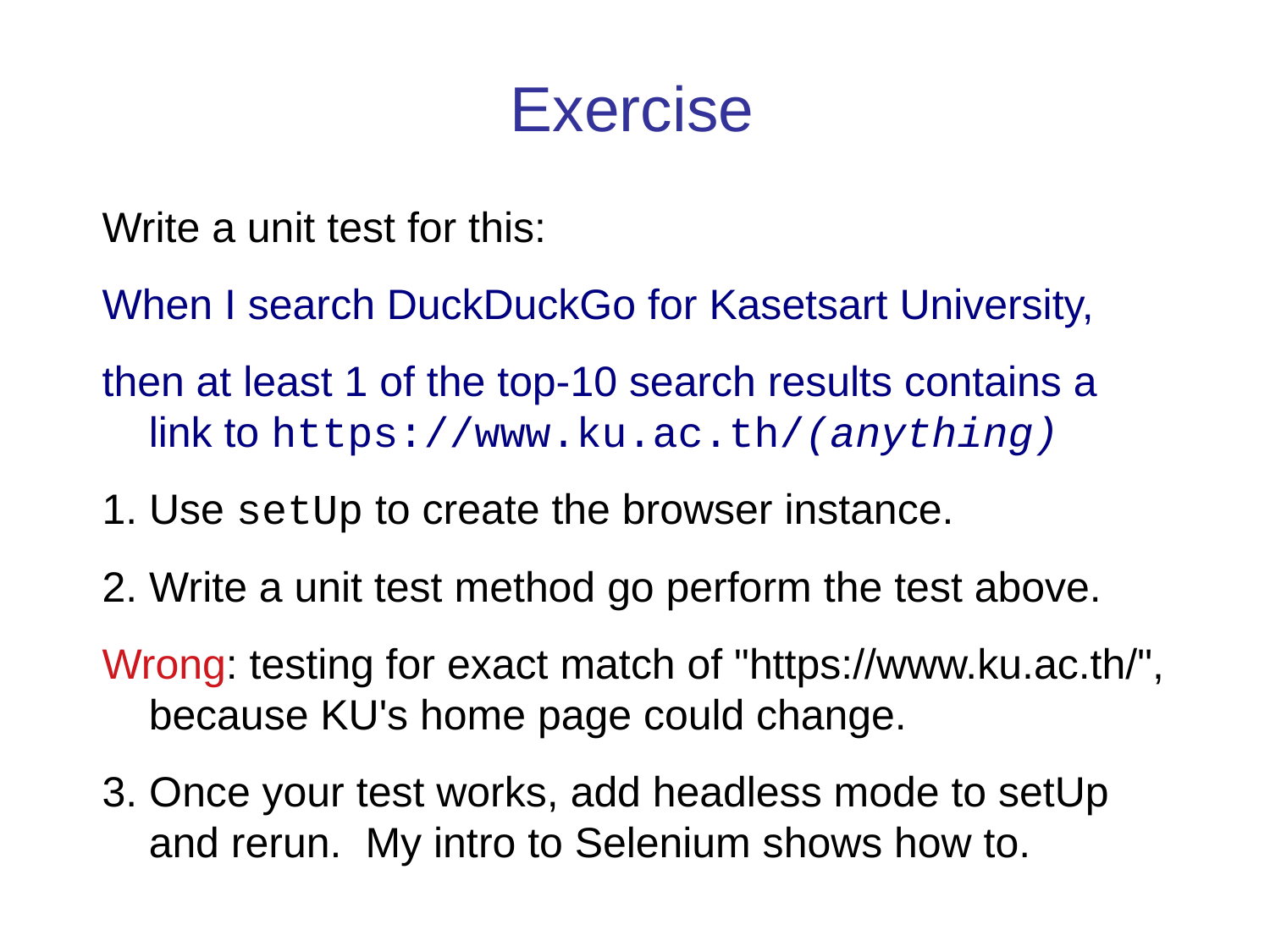

Exercise
Write a unit test for this:
When I search DuckDuckGo for Kasetsart University,
then at least 1 of the top-10 search results contains a link to https://www.ku.ac.th/(anything)
1. Use setUp to create the browser instance.
2. Write a unit test method go perform the test above.
Wrong: testing for exact match of "https://www.ku.ac.th/", because KU's home page could change.
3. Once your test works, add headless mode to setUp and rerun.  My intro to Selenium shows how to.